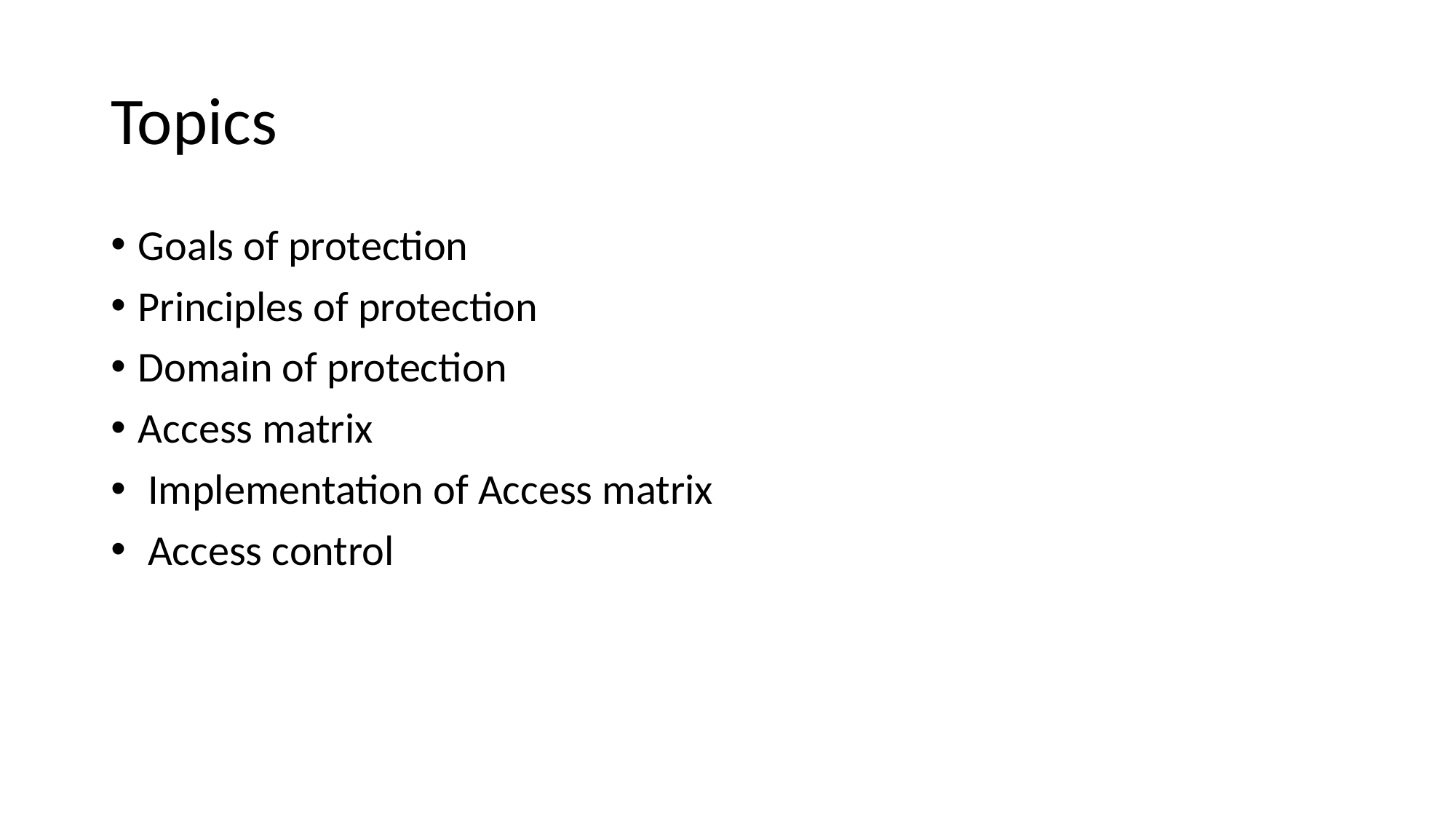

# Topics
Goals of protection
Principles of protection
Domain of protection
Access matrix
 Implementation of Access matrix
 Access control